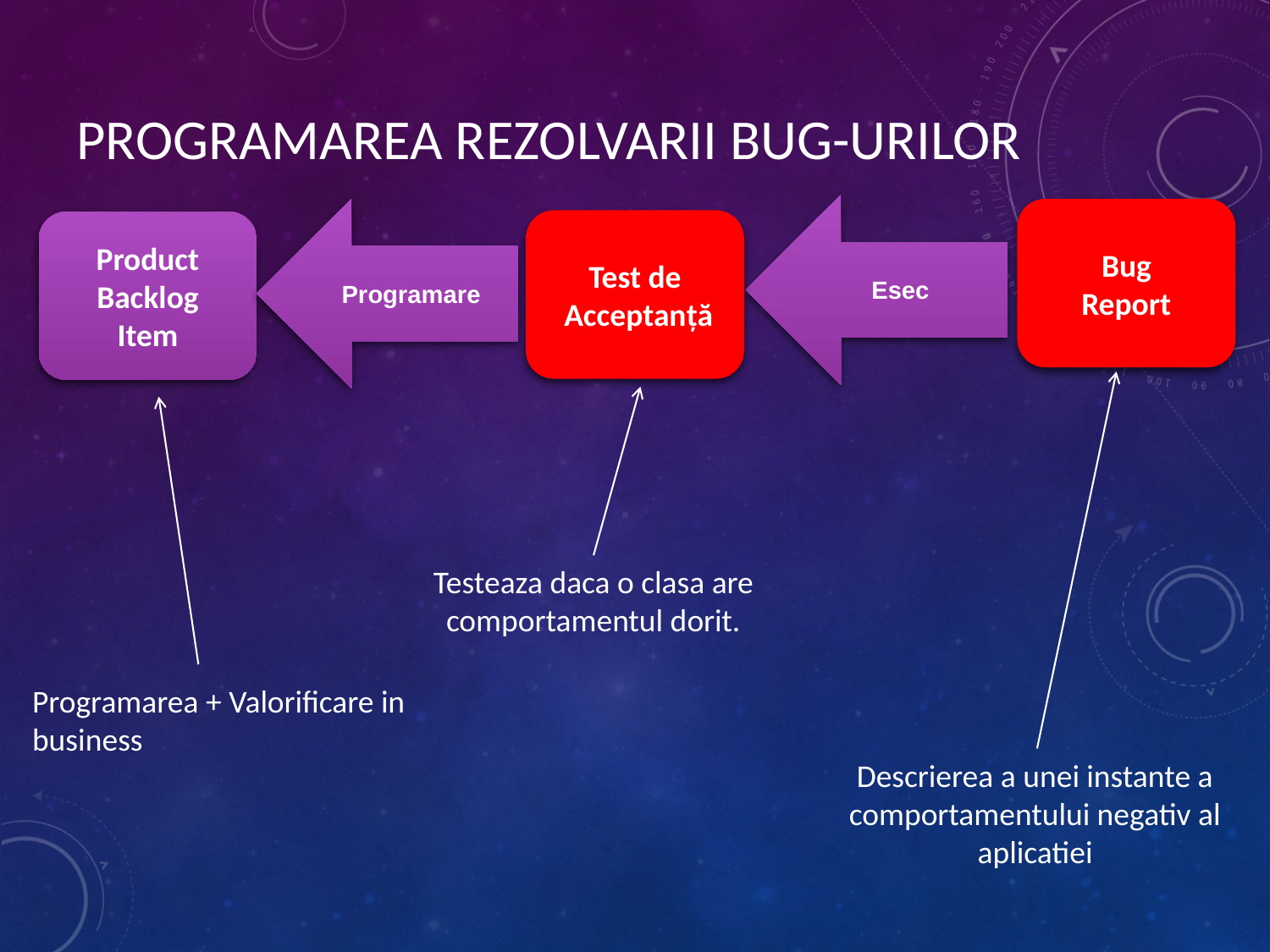

# Programarea Rezolvarii Bug-urilor
Esec
Programare
Bug
Report
Test de
 Acceptanță
Product
Backlog
Item
Descrierea a unei instante a comportamentului negativ al aplicatiei
Testeaza daca o clasa are comportamentul dorit.
Programarea + Valorificare in business